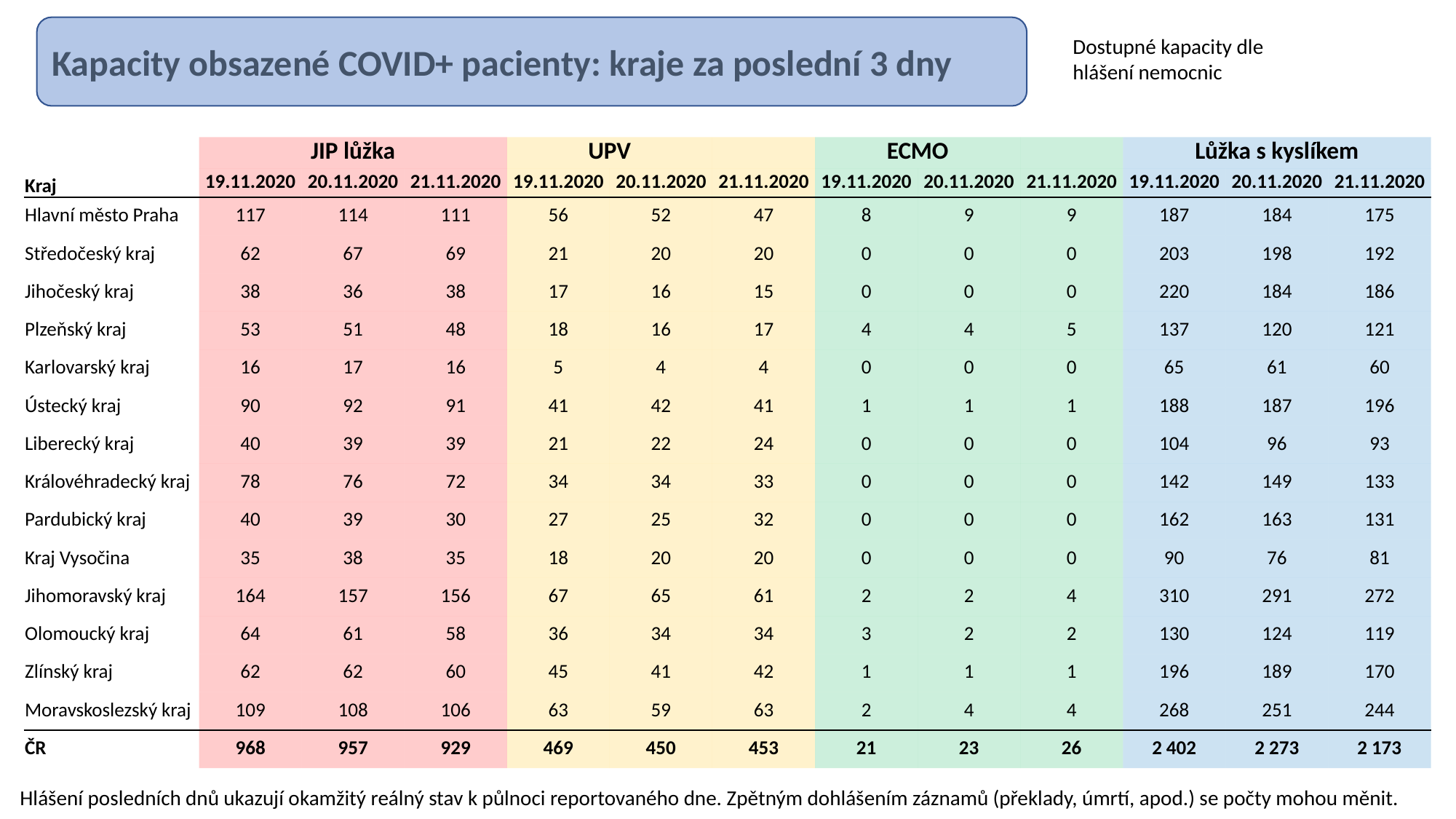

Kapacity obsazené COVID+ pacienty: kraje za poslední 3 dny
Dostupné kapacity dle hlášení nemocnic
|  | JIP lůžka |  |  | UPV |  |  | ECMO |  |  | Lůžka s kyslíkem |  |  |
| --- | --- | --- | --- | --- | --- | --- | --- | --- | --- | --- | --- | --- |
| Kraj | 19.11.2020 | 20.11.2020 | 21.11.2020 | 19.11.2020 | 20.11.2020 | 21.11.2020 | 19.11.2020 | 20.11.2020 | 21.11.2020 | 19.11.2020 | 20.11.2020 | 21.11.2020 |
| Hlavní město Praha | 117 | 114 | 111 | 56 | 52 | 47 | 8 | 9 | 9 | 187 | 184 | 175 |
| Středočeský kraj | 62 | 67 | 69 | 21 | 20 | 20 | 0 | 0 | 0 | 203 | 198 | 192 |
| Jihočeský kraj | 38 | 36 | 38 | 17 | 16 | 15 | 0 | 0 | 0 | 220 | 184 | 186 |
| Plzeňský kraj | 53 | 51 | 48 | 18 | 16 | 17 | 4 | 4 | 5 | 137 | 120 | 121 |
| Karlovarský kraj | 16 | 17 | 16 | 5 | 4 | 4 | 0 | 0 | 0 | 65 | 61 | 60 |
| Ústecký kraj | 90 | 92 | 91 | 41 | 42 | 41 | 1 | 1 | 1 | 188 | 187 | 196 |
| Liberecký kraj | 40 | 39 | 39 | 21 | 22 | 24 | 0 | 0 | 0 | 104 | 96 | 93 |
| Královéhradecký kraj | 78 | 76 | 72 | 34 | 34 | 33 | 0 | 0 | 0 | 142 | 149 | 133 |
| Pardubický kraj | 40 | 39 | 30 | 27 | 25 | 32 | 0 | 0 | 0 | 162 | 163 | 131 |
| Kraj Vysočina | 35 | 38 | 35 | 18 | 20 | 20 | 0 | 0 | 0 | 90 | 76 | 81 |
| Jihomoravský kraj | 164 | 157 | 156 | 67 | 65 | 61 | 2 | 2 | 4 | 310 | 291 | 272 |
| Olomoucký kraj | 64 | 61 | 58 | 36 | 34 | 34 | 3 | 2 | 2 | 130 | 124 | 119 |
| Zlínský kraj | 62 | 62 | 60 | 45 | 41 | 42 | 1 | 1 | 1 | 196 | 189 | 170 |
| Moravskoslezský kraj | 109 | 108 | 106 | 63 | 59 | 63 | 2 | 4 | 4 | 268 | 251 | 244 |
| ČR | 968 | 957 | 929 | 469 | 450 | 453 | 21 | 23 | 26 | 2 402 | 2 273 | 2 173 |
Hlášení posledních dnů ukazují okamžitý reálný stav k půlnoci reportovaného dne. Zpětným dohlášením záznamů (překlady, úmrtí, apod.) se počty mohou měnit.